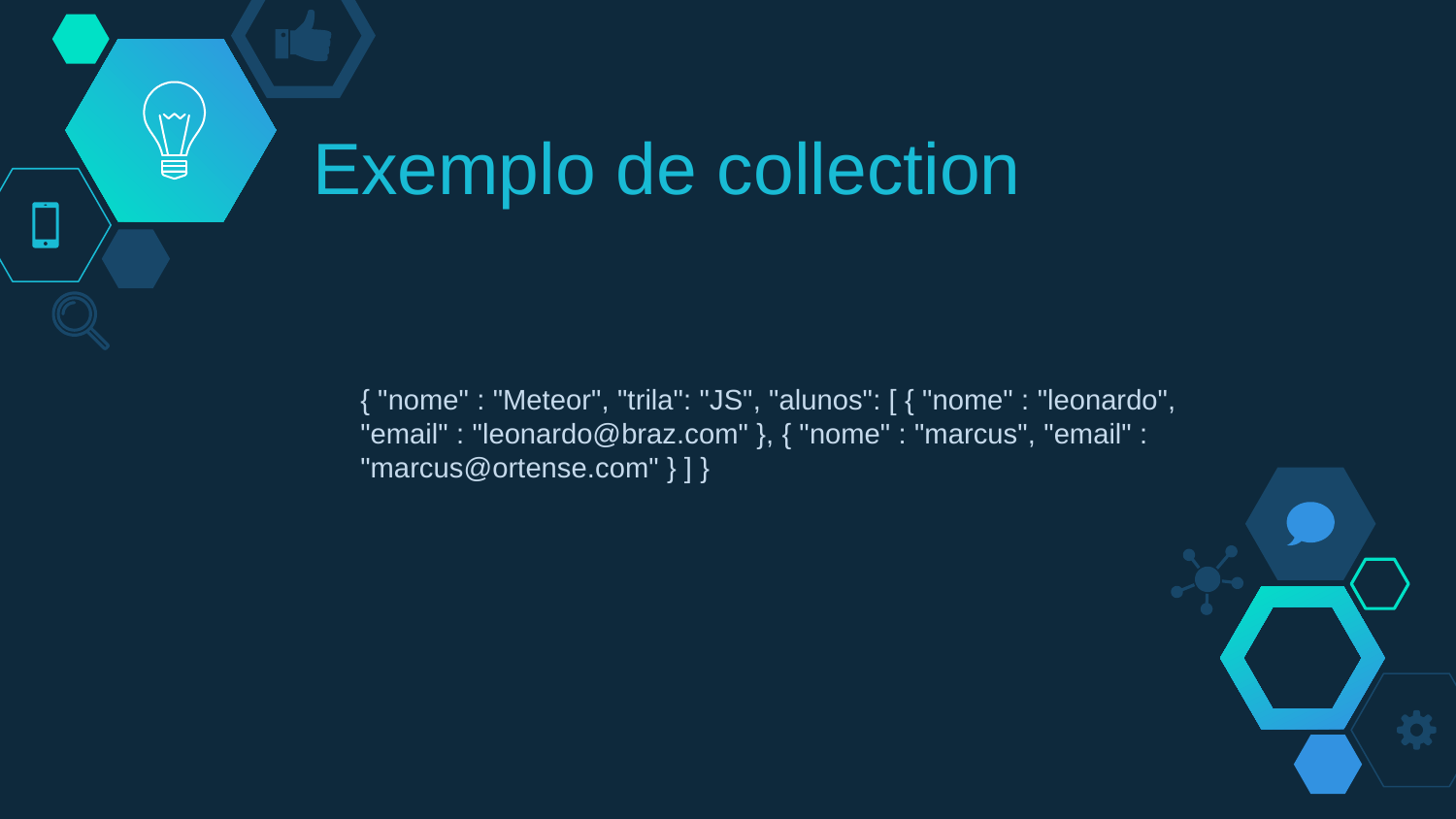

# Exemplo de collection

{ "nome" : "Meteor", "trila": "JS", "alunos": [ { "nome" : "leonardo", "email" : "leonardo@braz.com" }, { "nome" : "marcus", "email" : "marcus@ortense.com" } ] }